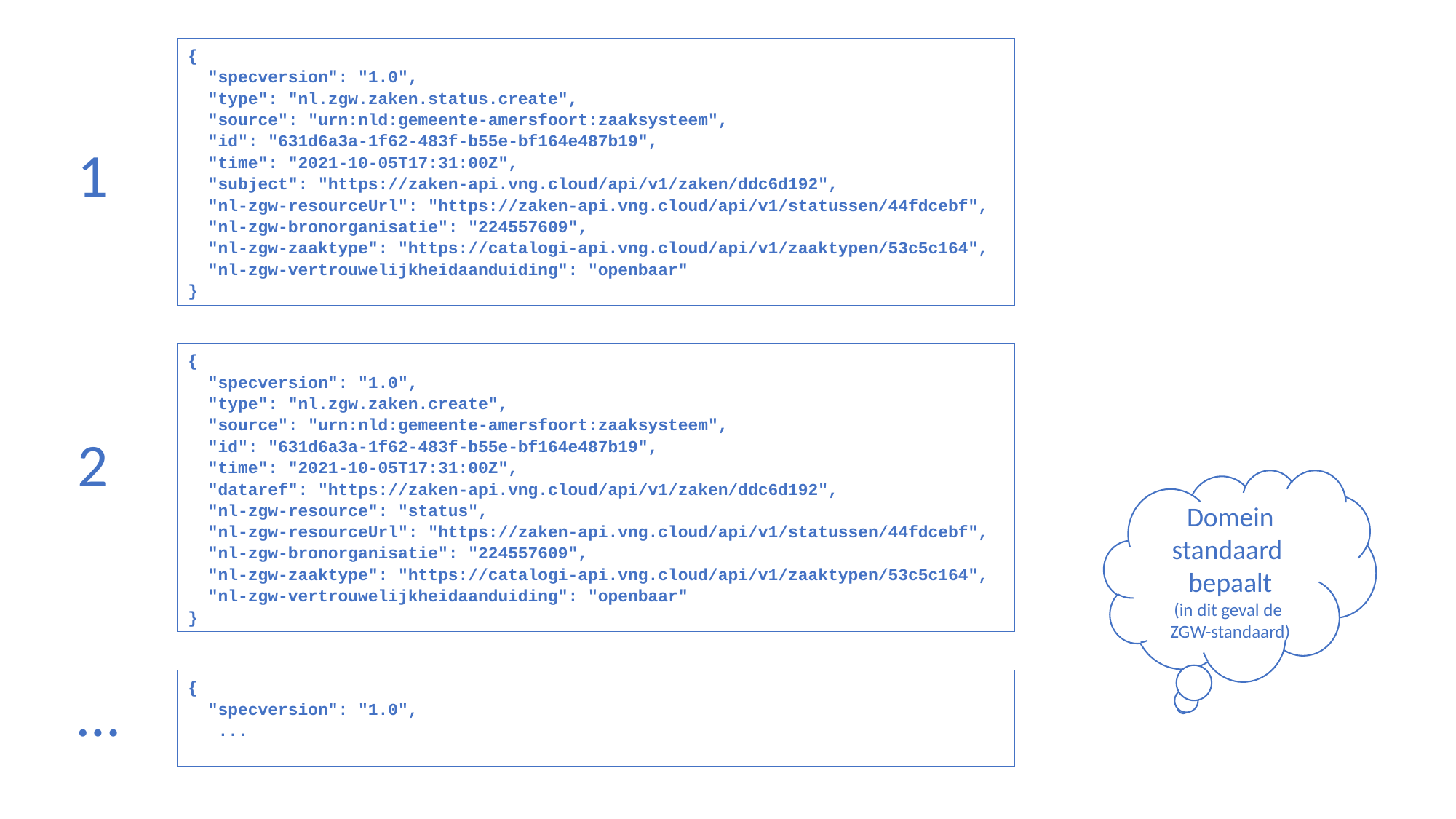

{
  "specversion": "1.0",
  "type": "nl.zgw.zaken.status.create",
  "source": "urn:nld:gemeente-amersfoort:zaaksysteem",
  "id": "631d6a3a-1f62-483f-b55e-bf164e487b19",
  "time": "2021-10-05T17:31:00Z",
  "subject": "https://zaken-api.vng.cloud/api/v1/zaken/ddc6d192",
  "nl-zgw-resourceUrl": "https://zaken-api.vng.cloud/api/v1/statussen/44fdcebf",
  "nl-zgw-bronorganisatie": "224557609",
  "nl-zgw-zaaktype": "https://catalogi-api.vng.cloud/api/v1/zaaktypen/53c5c164",
  "nl-zgw-vertrouwelijkheidaanduiding": "openbaar"
}
1
{
  "specversion": "1.0",
  "type": "nl.zgw.zaken.create",
  "source": "urn:nld:gemeente-amersfoort:zaaksysteem",
  "id": "631d6a3a-1f62-483f-b55e-bf164e487b19",
  "time": "2021-10-05T17:31:00Z",
  "dataref": "https://zaken-api.vng.cloud/api/v1/zaken/ddc6d192",
  "nl-zgw-resource": "status",
  "nl-zgw-resourceUrl": "https://zaken-api.vng.cloud/api/v1/statussen/44fdcebf",
  "nl-zgw-bronorganisatie": "224557609",
  "nl-zgw-zaaktype": "https://catalogi-api.vng.cloud/api/v1/zaaktypen/53c5c164",
  "nl-zgw-vertrouwelijkheidaanduiding": "openbaar"
}
2
Domein
standaard
bepaalt
(in dit geval de
ZGW-standaard)
…
{
  "specversion": "1.0",
   ...